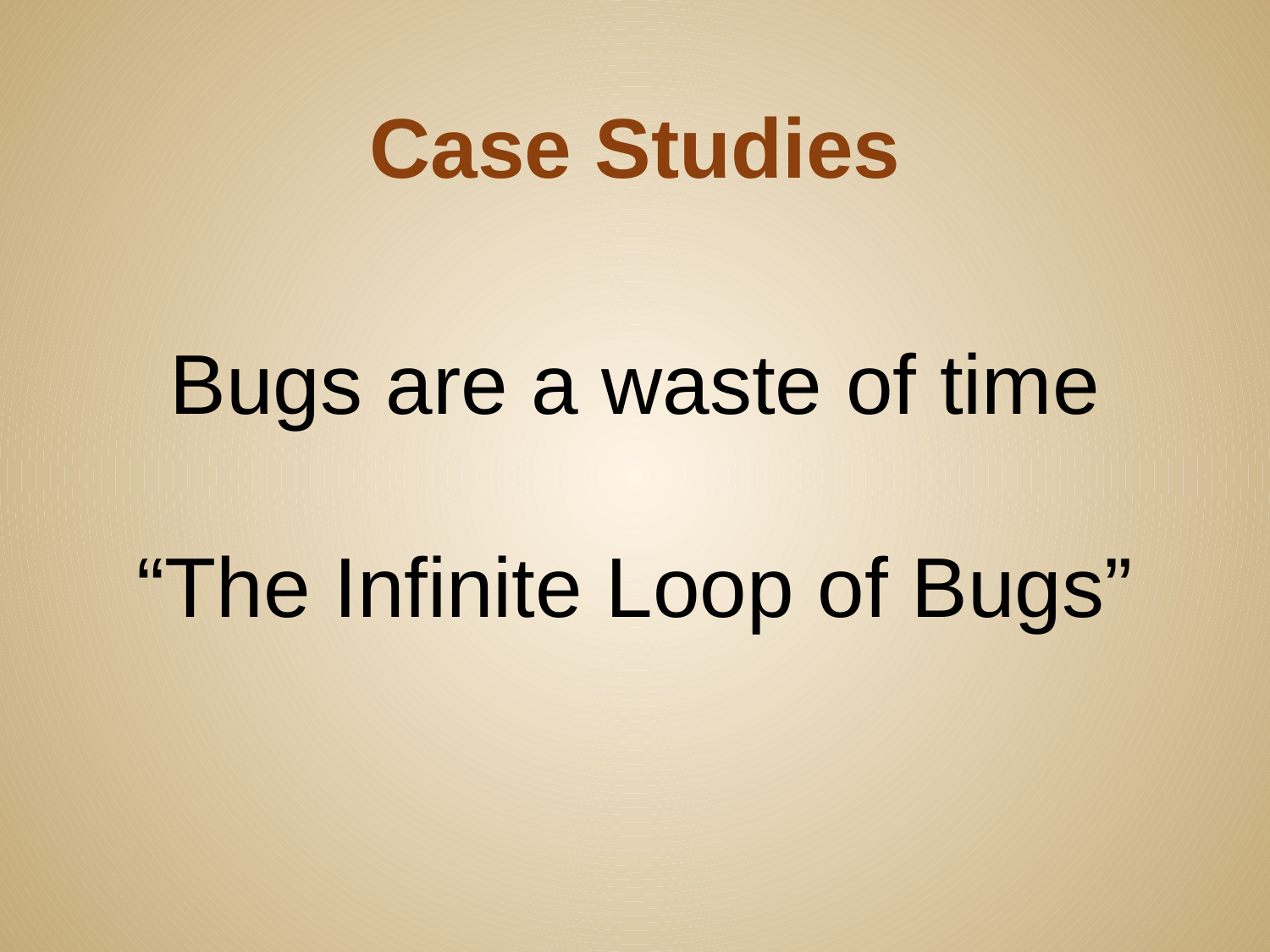

# Case Studies

Bugs are a waste of time

“The Infinite Loop of Bugs”